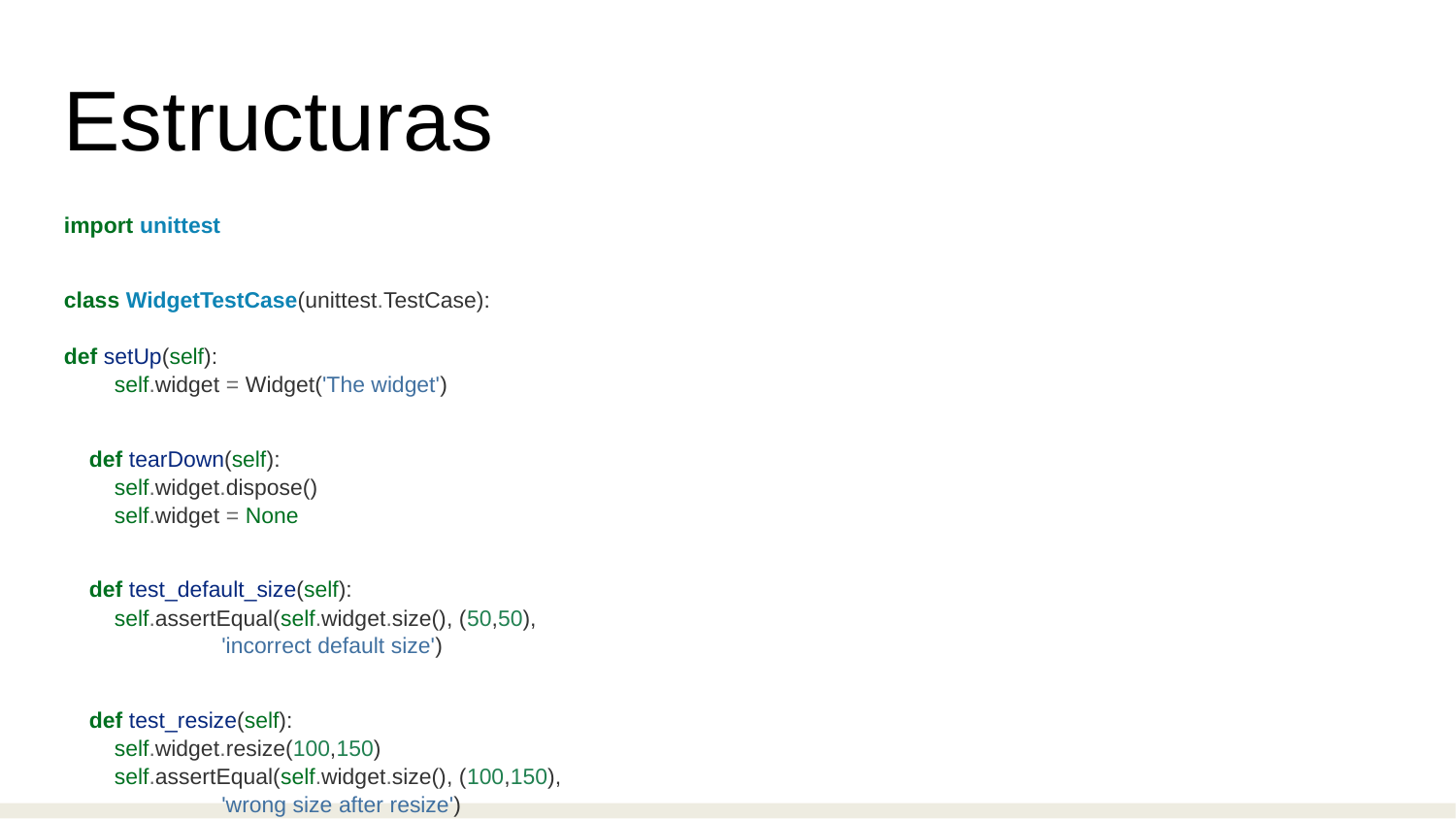

Estructuras
import unittest
class WidgetTestCase(unittest.TestCase):
def setUp(self):
        self.widget = Widget('The widget')
    def tearDown(self):
        self.widget.dispose()
        self.widget = None
    def test_default_size(self):
        self.assertEqual(self.widget.size(), (50,50),
                         'incorrect default size')
    def test_resize(self):
        self.widget.resize(100,150)
        self.assertEqual(self.widget.size(), (100,150),
                         'wrong size after resize')